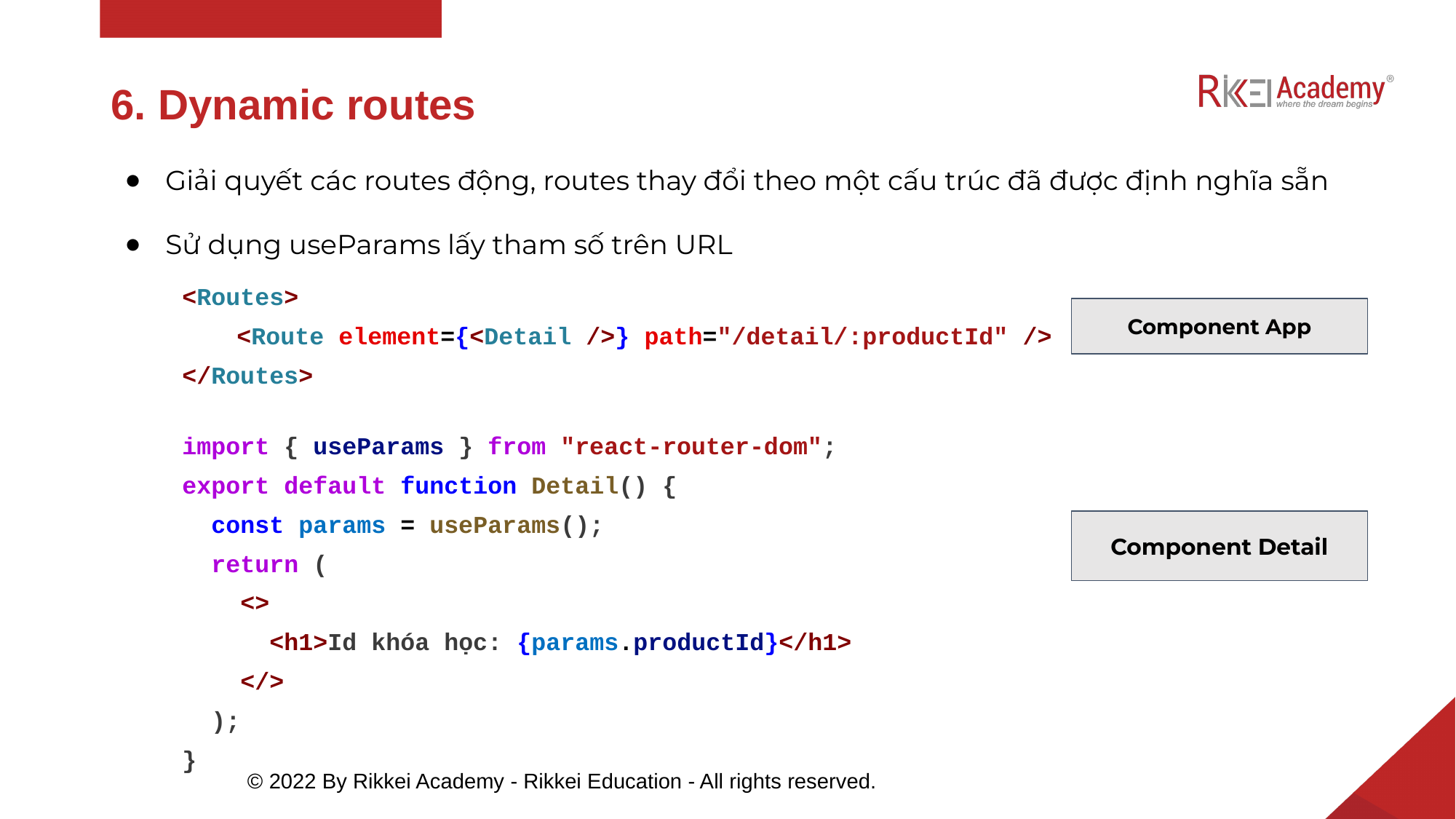

# 6. Dynamic routes

Giải quyết các routes động, routes thay đổi theo một cấu trúc đã được định nghĩa sẵn
Sử dụng useParams lấy tham số trên URL

<Routes>
<Route element={<Detail />} path="/detail/:productId" />
</Routes>
Component App
import { useParams } from "react-router-dom";
export default function Detail() {
  const params = useParams();
  return (
    <>
      <h1>Id khóa học: {params.productId}</h1>
    </>
  );
}
Component Detail